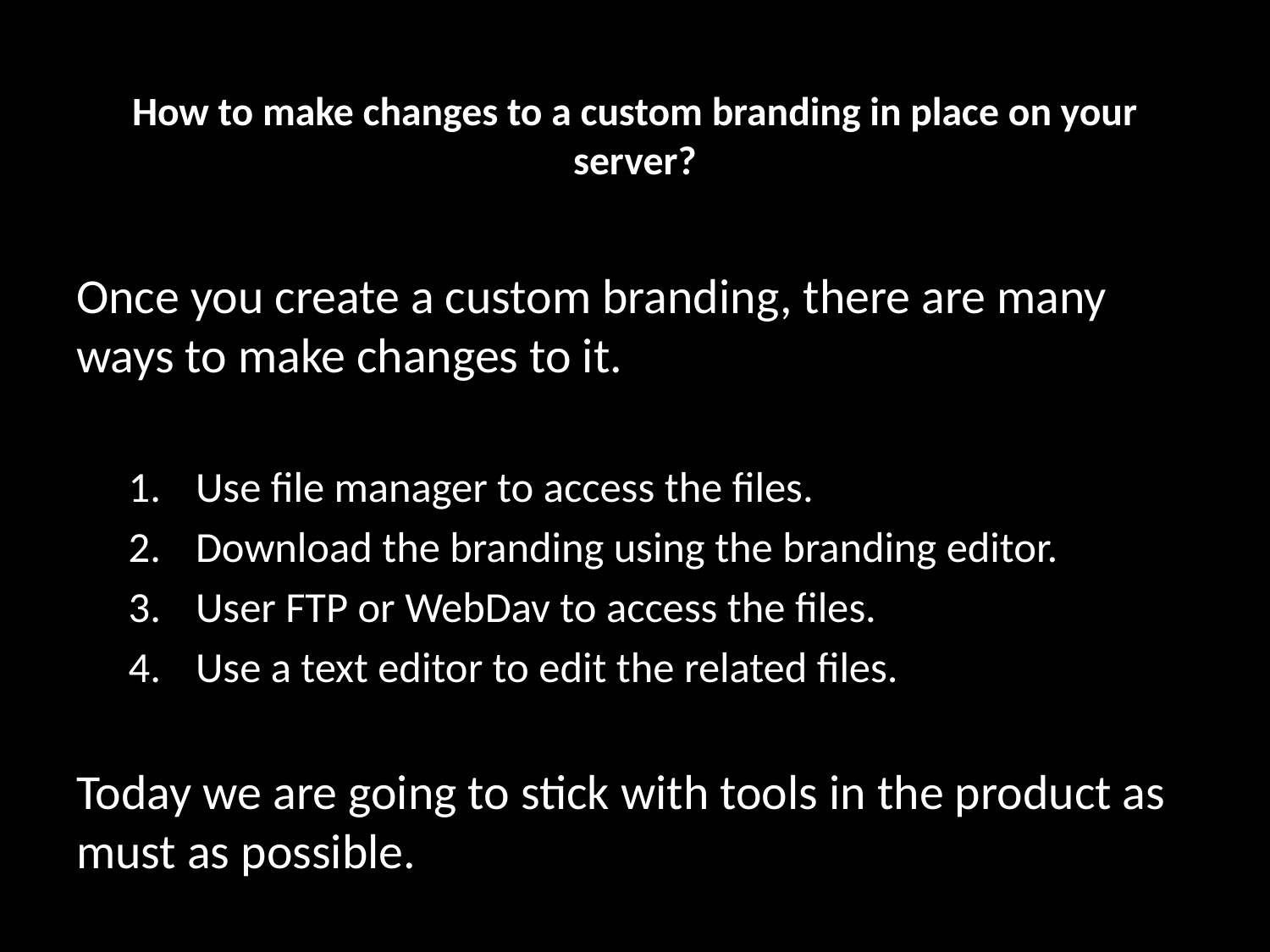

# How to make changes to a custom branding in place on your server?
Once you create a custom branding, there are many ways to make changes to it.

Use file manager to access the files.
Download the branding using the branding editor.
User FTP or WebDav to access the files.
Use a text editor to edit the related files.

Today we are going to stick with tools in the product as must as possible.